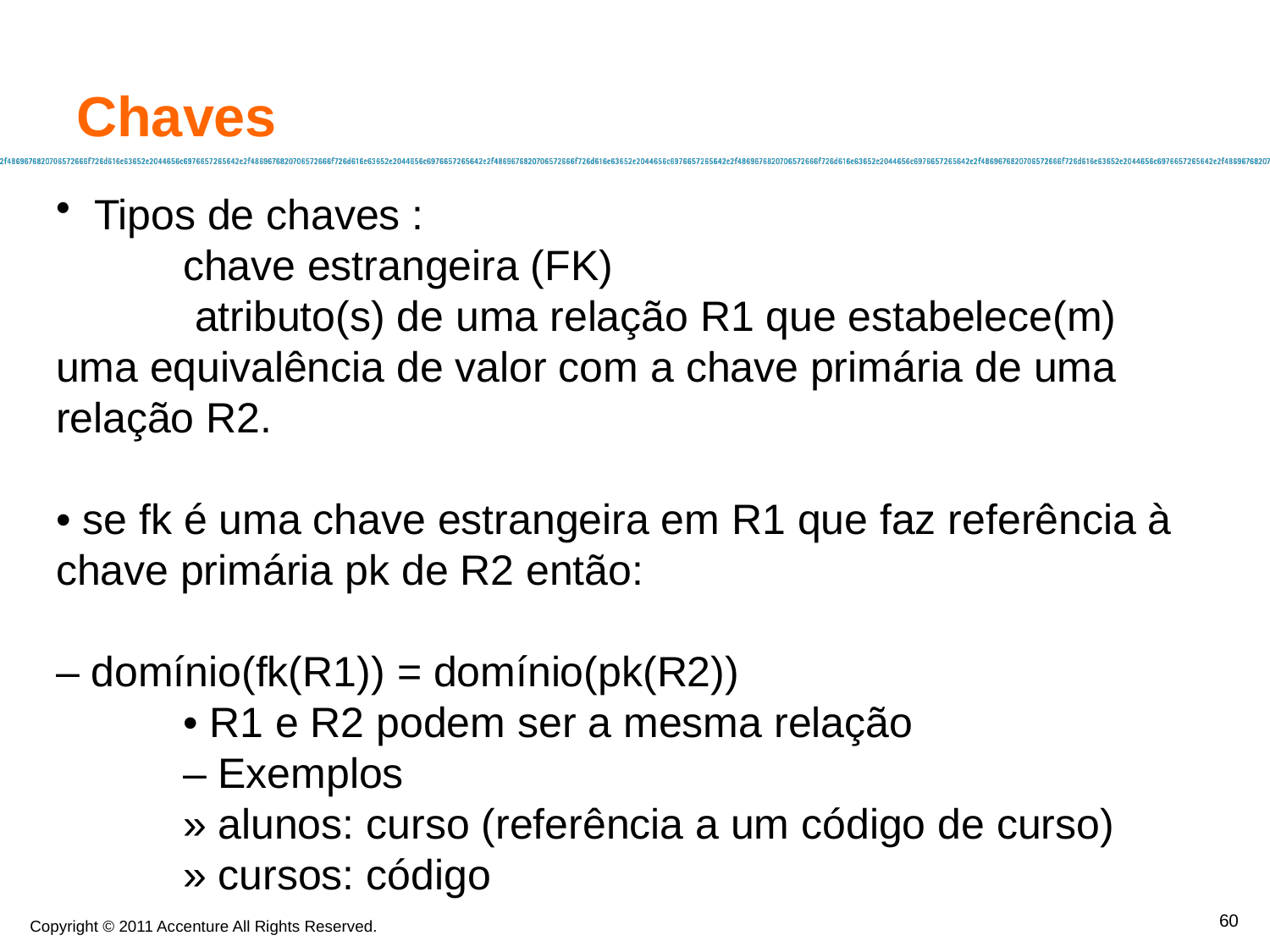

Chaves
Tipos de chaves :
	chave estrangeira (FK)
	 atributo(s) de uma relação R1 que estabelece(m) uma equivalência de valor com a chave primária de uma relação R2.

• se fk é uma chave estrangeira em R1 que faz referência à chave primária pk de R2 então:

– domínio(fk(R1)) = domínio(pk(R2))
	• R1 e R2 podem ser a mesma relação
	– Exemplos
	» alunos: curso (referência a um código de curso)
	» cursos: código

60